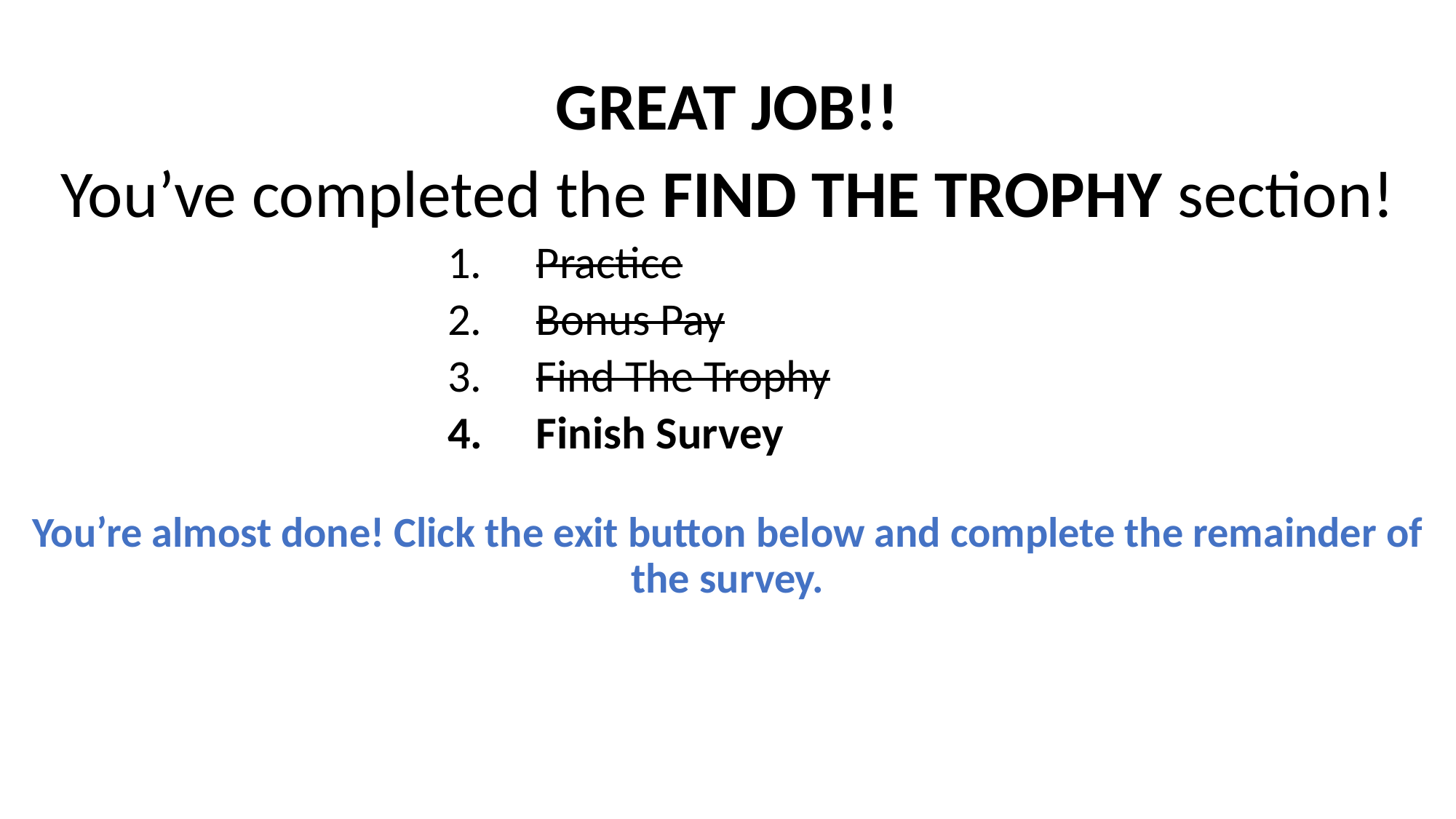

GREAT JOB!!
You’ve completed the FIND THE TROPHY section!
Practice
Bonus Pay
Find The Trophy
Finish Survey

You’re almost done! Click the exit button below and complete the remainder of the survey.